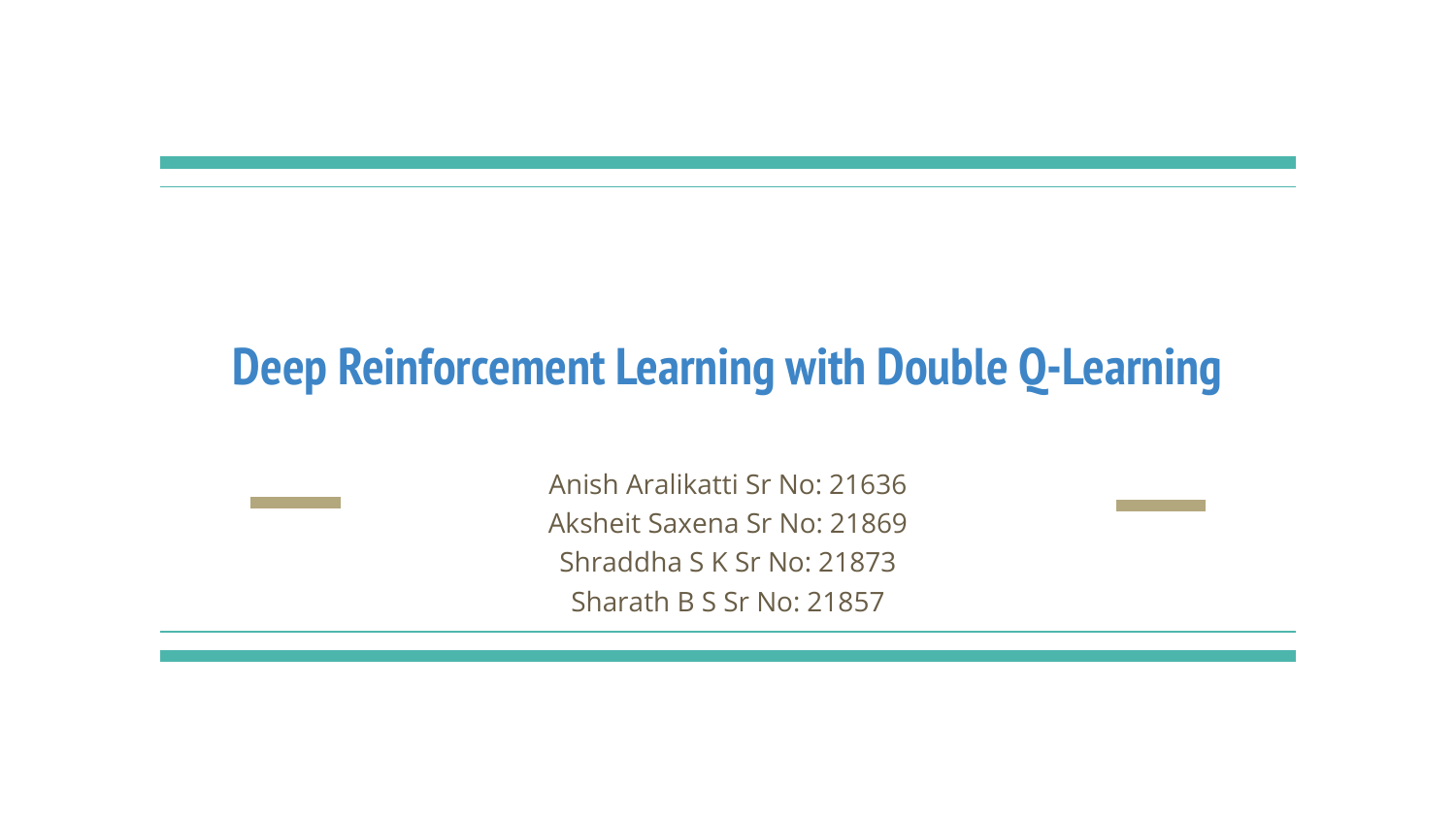

# Deep Reinforcement Learning with Double Q-Learning
Anish Aralikatti Sr No: 21636
Aksheit Saxena Sr No: 21869
Shraddha S K Sr No: 21873
Sharath B S Sr No: 21857